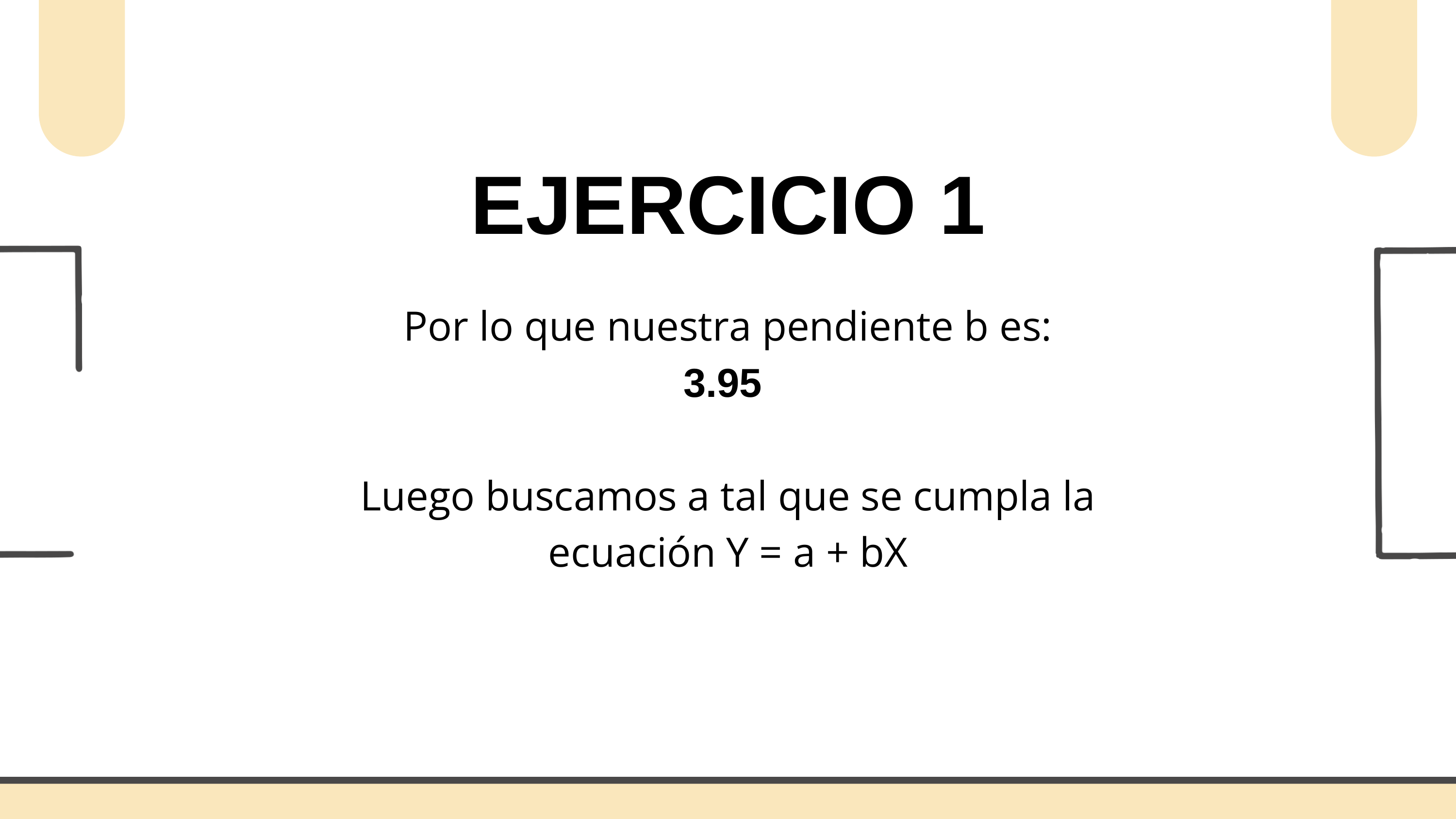

EJERCICIO 1

Por lo que nuestra pendiente b es:
3.95

Luego buscamos a tal que se cumpla la ecuación Y = a + bX